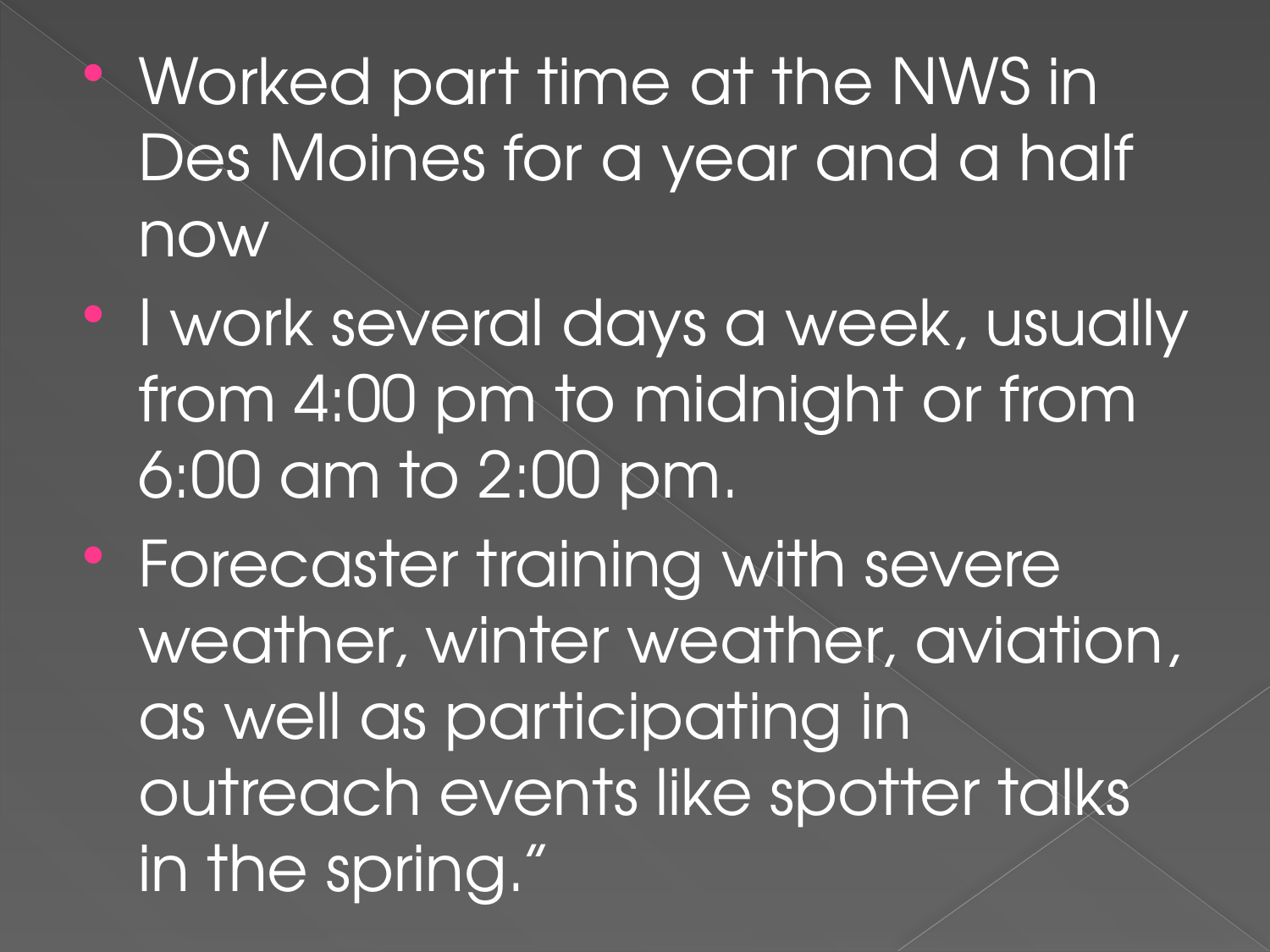

Worked part time at the NWS in Des Moines for a year and a half now
I work several days a week, usually from 4:00 pm to midnight or from 6:00 am to 2:00 pm.
Forecaster training with severe weather, winter weather, aviation, as well as participating in outreach events like spotter talks in the spring.”